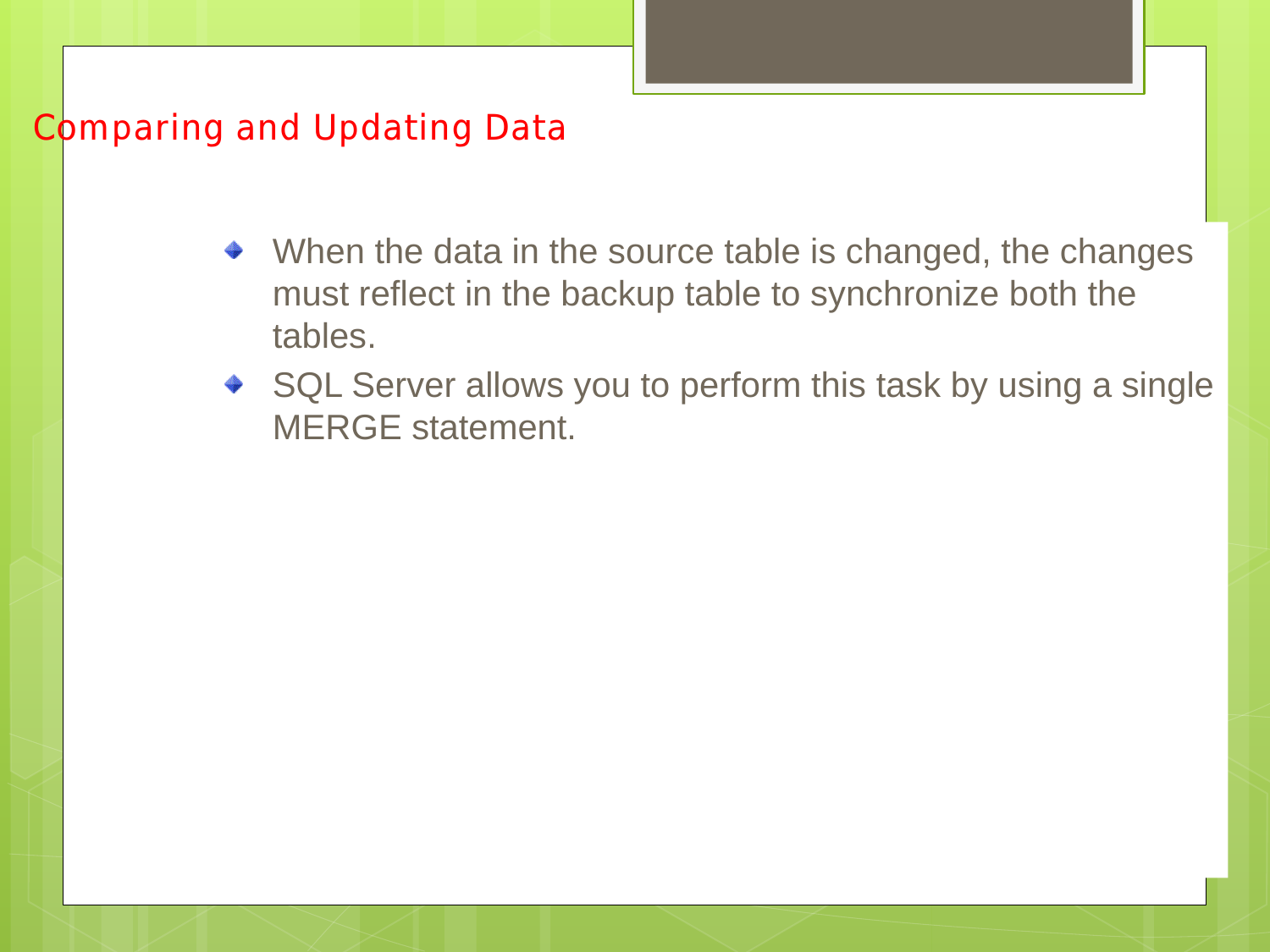

Comparing and Updating Data
When the data in the source table is changed, the changes must reflect in the backup table to synchronize both the tables.
SQL Server allows you to perform this task by using a single MERGE statement.